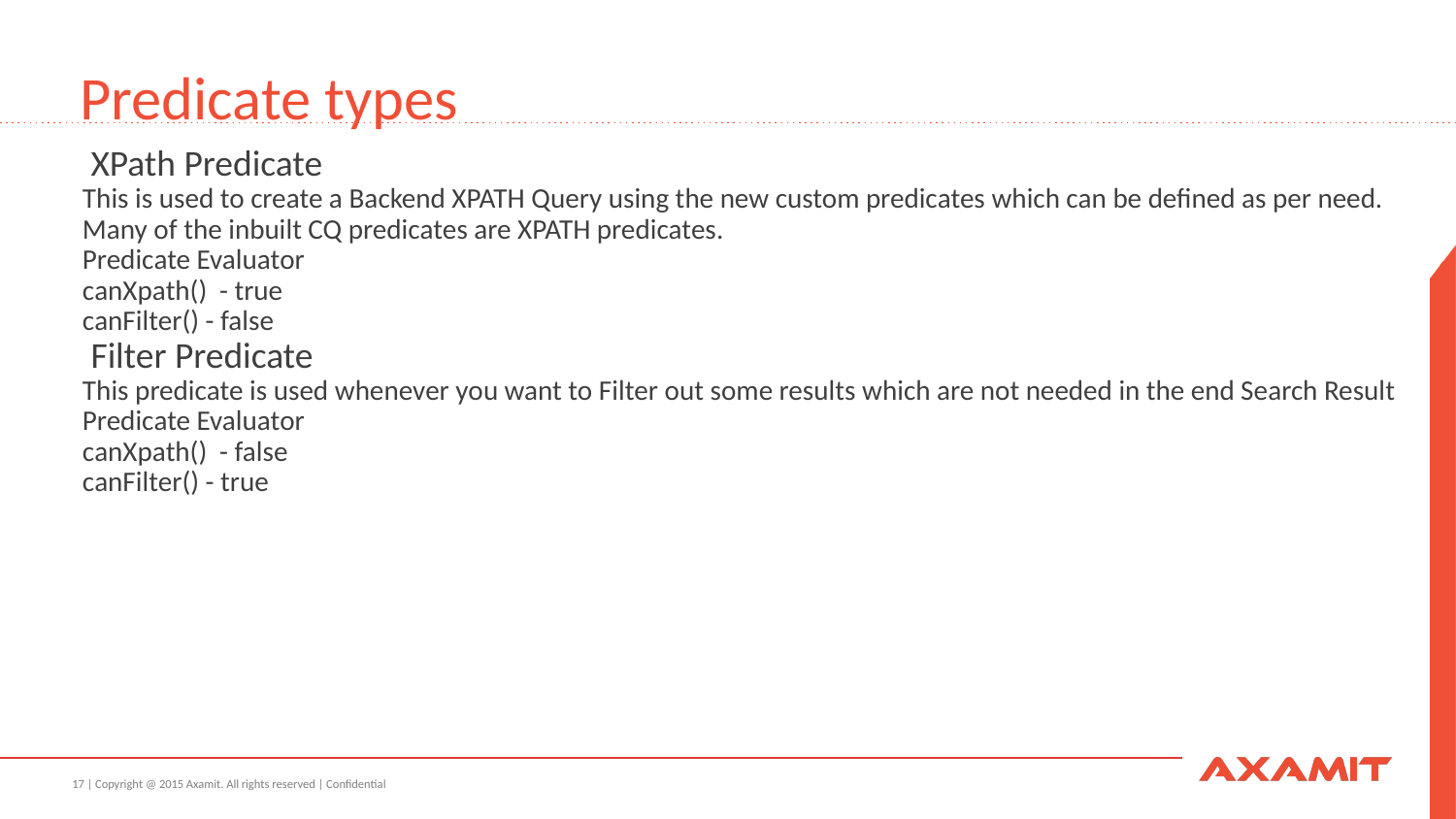

# Predicate types
 XPath Predicate
This is used to create a Backend XPATH Query using the new custom predicates which can be defined as per need. Many of the inbuilt CQ predicates are XPATH predicates.
Predicate Evaluator
canXpath()  - true
canFilter() - false
 Filter Predicate
This predicate is used whenever you want to Filter out some results which are not needed in the end Search Result
Predicate Evaluator
canXpath()  - false
canFilter() - true